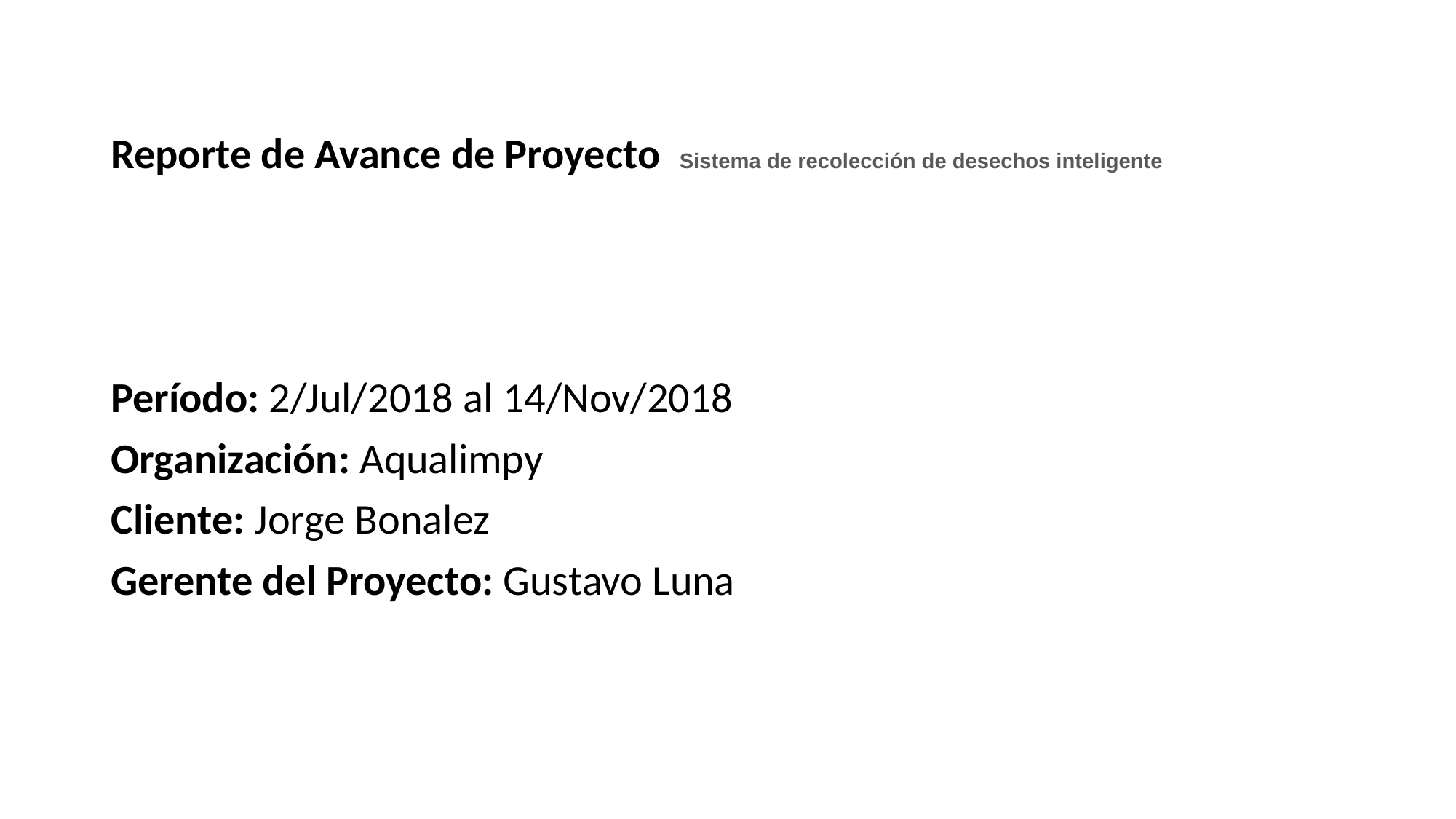

Reporte de Avance de Proyecto    Sistema de recolección de desechos inteligente

Período: 2/Jul/2018 al 14/Nov/2018
Organización: Aqualimpy
Cliente: Jorge Bonalez
Gerente del Proyecto: Gustavo Luna